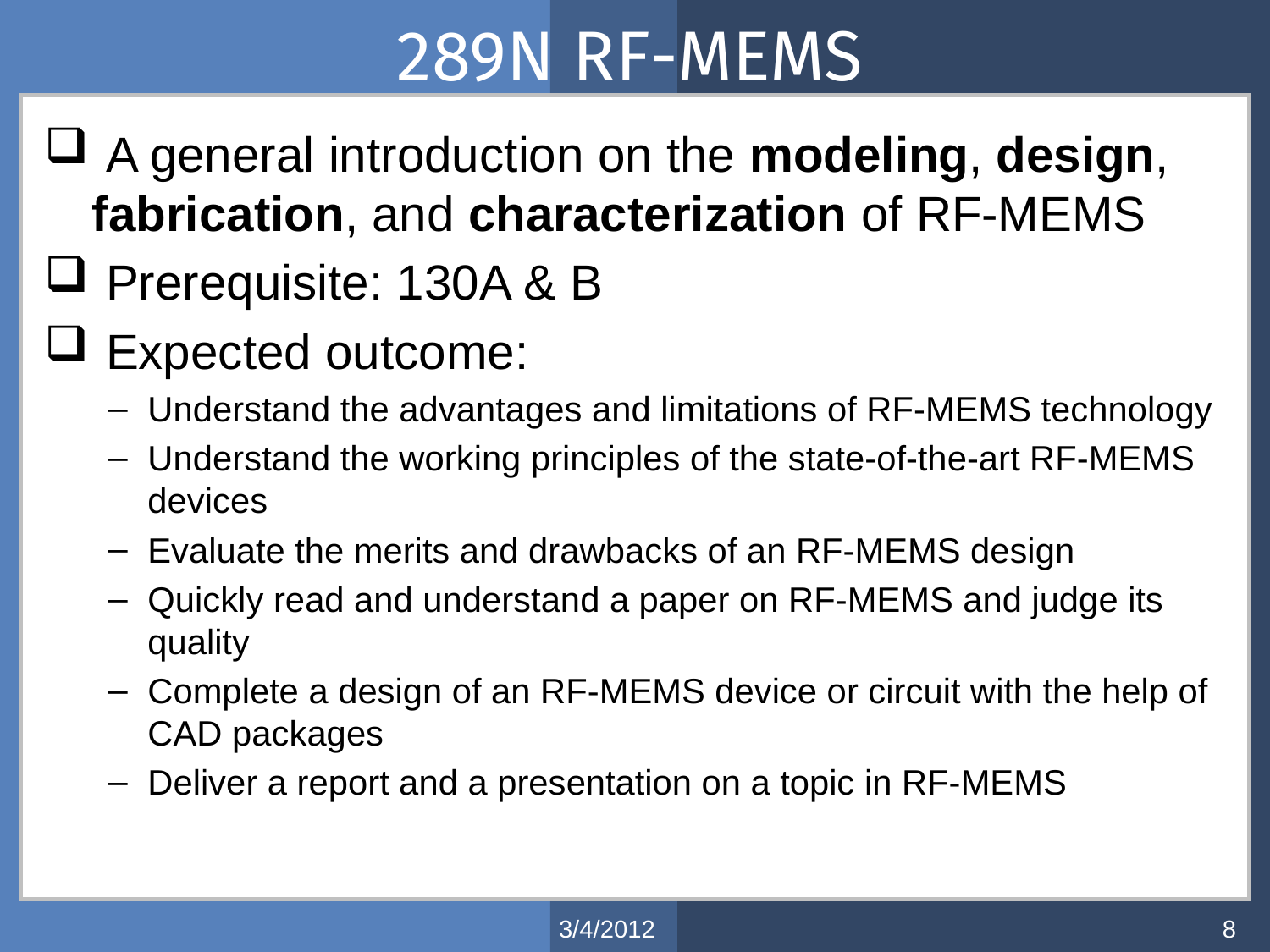

# 289N RF-MEMS
 A general introduction on the modeling, design, fabrication, and characterization of RF-MEMS
 Prerequisite: 130A & B
 Expected outcome:
Understand the advantages and limitations of RF-MEMS technology
Understand the working principles of the state-of-the-art RF-MEMS devices
Evaluate the merits and drawbacks of an RF-MEMS design
Quickly read and understand a paper on RF-MEMS and judge its quality
Complete a design of an RF-MEMS device or circuit with the help of CAD packages
Deliver a report and a presentation on a topic in RF-MEMS

3/4/2012
8